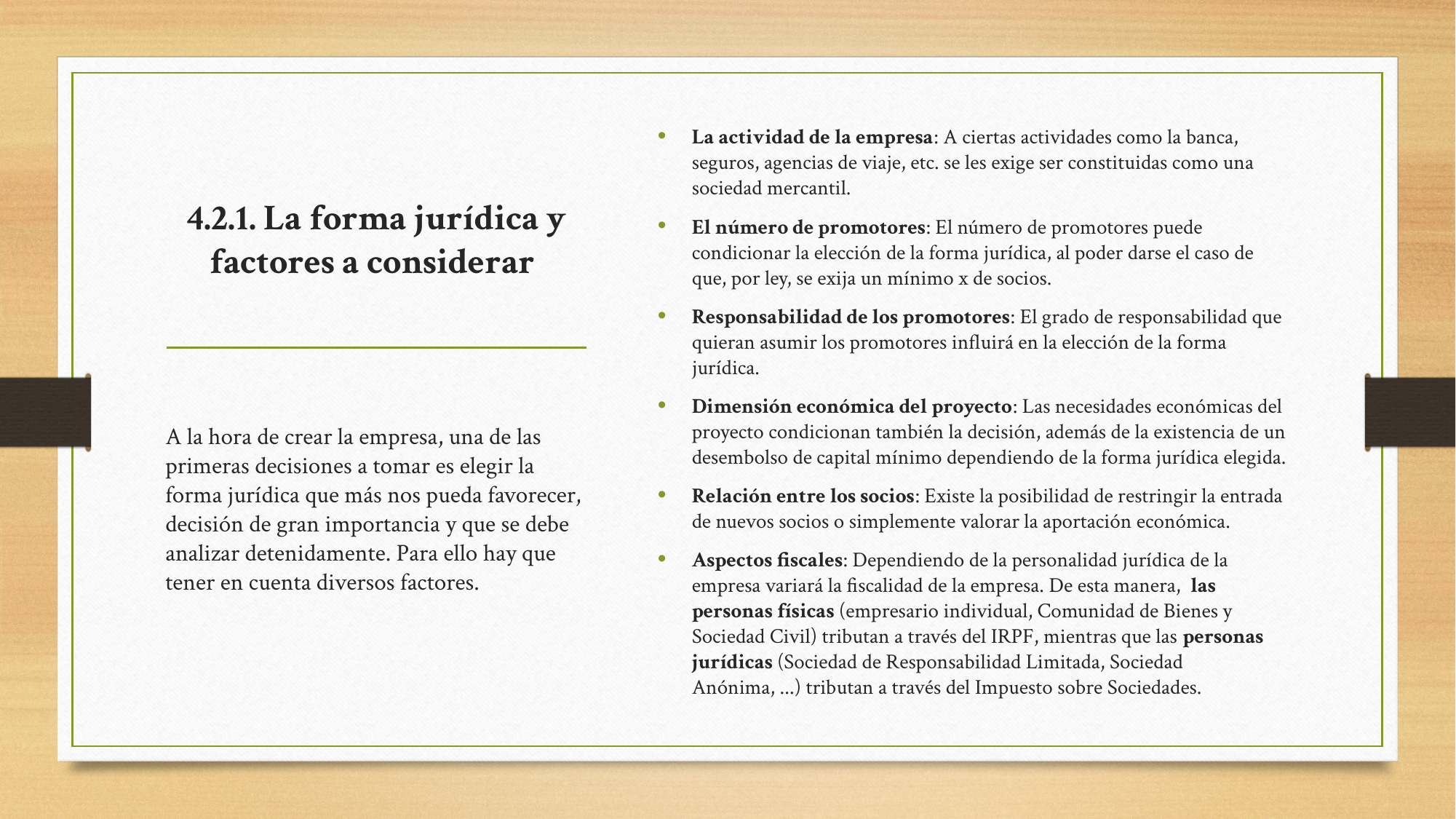

La actividad de la empresa: A ciertas actividades como la banca, seguros, agencias de viaje, etc. se les exige ser constituidas como una sociedad mercantil.
El número de promotores: El número de promotores puede condicionar la elección de la forma jurídica, al poder darse el caso de que, por ley, se exija un mínimo x de socios.
Responsabilidad de los promotores: El grado de responsabilidad que quieran asumir los promotores influirá en la elección de la forma jurídica.
Dimensión económica del proyecto: Las necesidades económicas del proyecto condicionan también la decisión, además de la existencia de un desembolso de capital mínimo dependiendo de la forma jurídica elegida.
Relación entre los socios: Existe la posibilidad de restringir la entrada de nuevos socios o simplemente valorar la aportación económica.
Aspectos fiscales: Dependiendo de la personalidad jurídica de la empresa variará la fiscalidad de la empresa. De esta manera,  las personas físicas (empresario individual, Comunidad de Bienes y Sociedad Civil) tributan a través del IRPF, mientras que las personas jurídicas (Sociedad de Responsabilidad Limitada, Sociedad Anónima, ...) tributan a través del Impuesto sobre Sociedades.
# 4.2.1. La forma jurídica y factores a considerar
A la hora de crear la empresa, una de las primeras decisiones a tomar es elegir la forma jurídica que más nos pueda favorecer, decisión de gran importancia y que se debe analizar detenidamente. Para ello hay que tener en cuenta diversos factores.